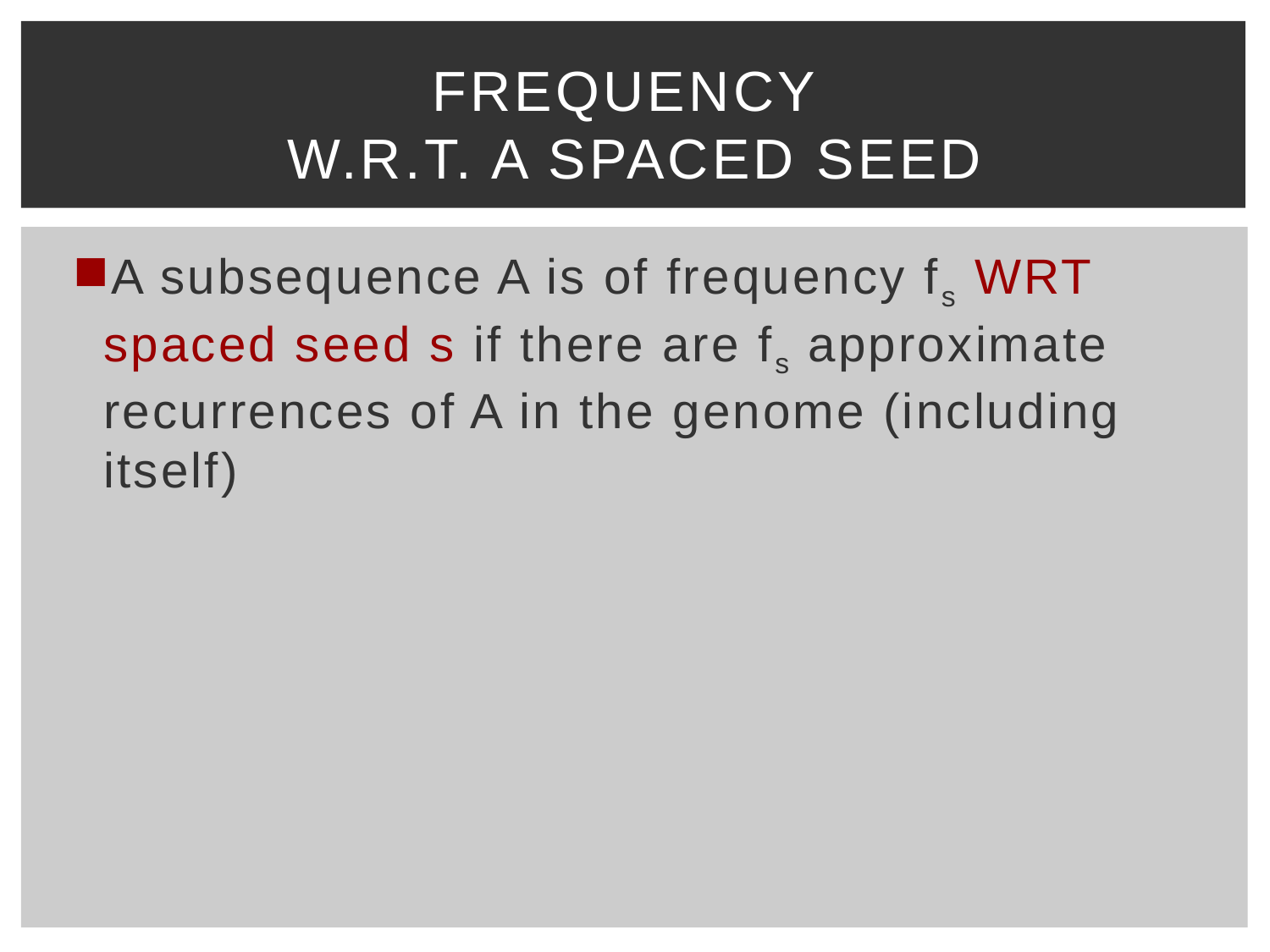

# Frequency W.R.T. A spaced Seed
A subsequence A is of frequency fs WRT spaced seed s if there are fs approximate recurrences of A in the genome (including itself)